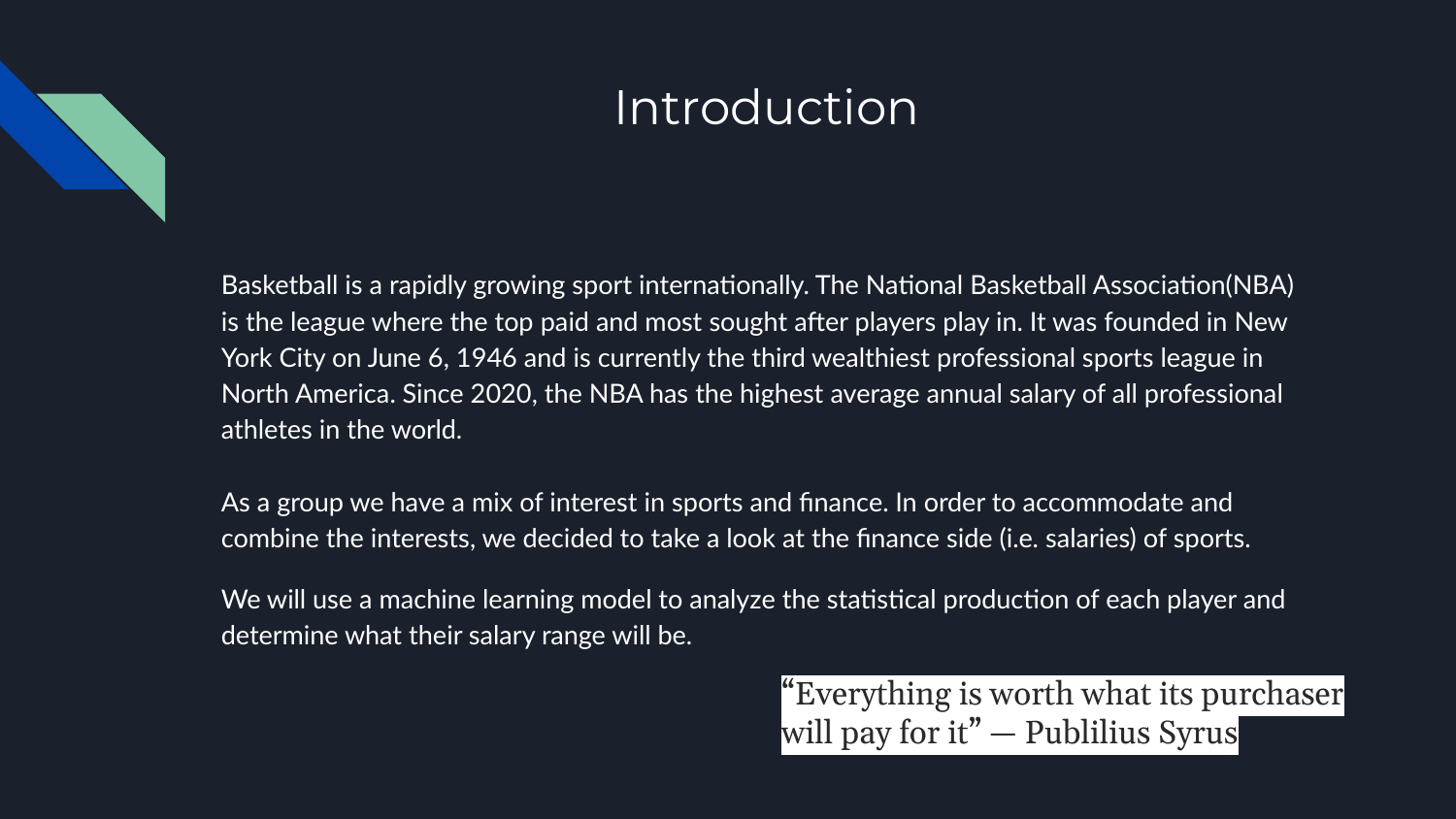

# Introduction
Basketball is a rapidly growing sport internationally. The National Basketball Association(NBA) is the league where the top paid and most sought after players play in. It was founded in New York City on June 6, 1946 and is currently the third wealthiest professional sports league in North America. Since 2020, the NBA has the highest average annual salary of all professional athletes in the world.

As a group we have a mix of interest in sports and finance. In order to accommodate and combine the interests, we decided to take a look at the finance side (i.e. salaries) of sports.
We will use a machine learning model to analyze the statistical production of each player and determine what their salary range will be.
“Everything is worth what its purchaser will pay for it” — Publilius Syrus